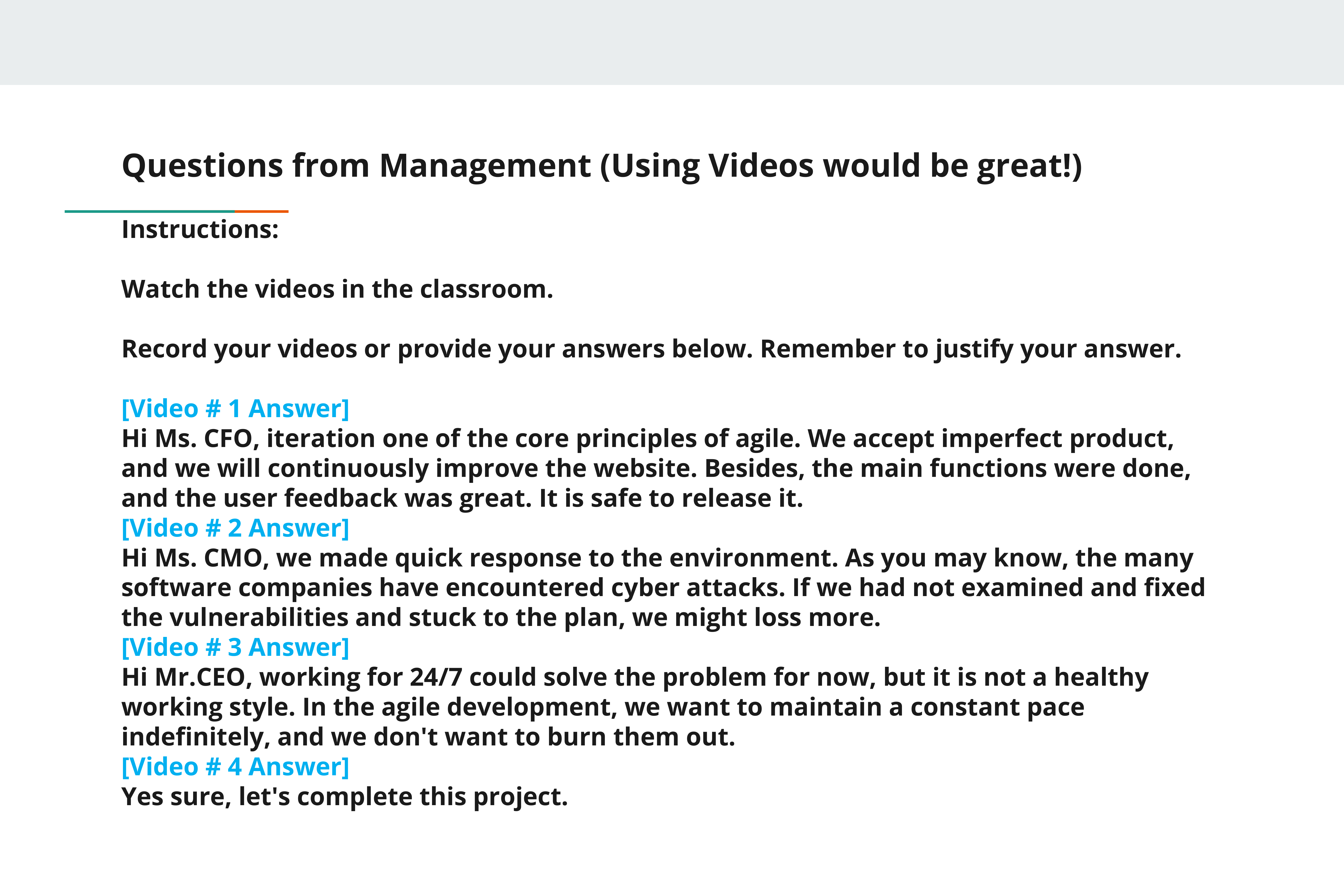

# Questions from Management (Using Videos would be great!)

Instructions:

Watch the videos in the classroom.

Record your videos or provide your answers below. Remember to justify your answer.

[Video # 1 Answer]
Hi Ms. CFO, iteration one of the core principles of agile. We accept imperfect product, and we will continuously improve the website. Besides, the main functions were done, and the user feedback was great. It is safe to release it.
[Video # 2 Answer]
Hi Ms. CMO, we made quick response to the environment. As you may know, the many software companies have encountered cyber attacks. If we had not examined and fixed the vulnerabilities and stuck to the plan, we might loss more.
[Video # 3 Answer]
Hi Mr.CEO, working for 24/7 could solve the problem for now, but it is not a healthy working style. In the agile development, we want to maintain a constant pace indefinitely, and we don't want to burn them out.
[Video # 4 Answer]
Yes sure, let's complete this project.